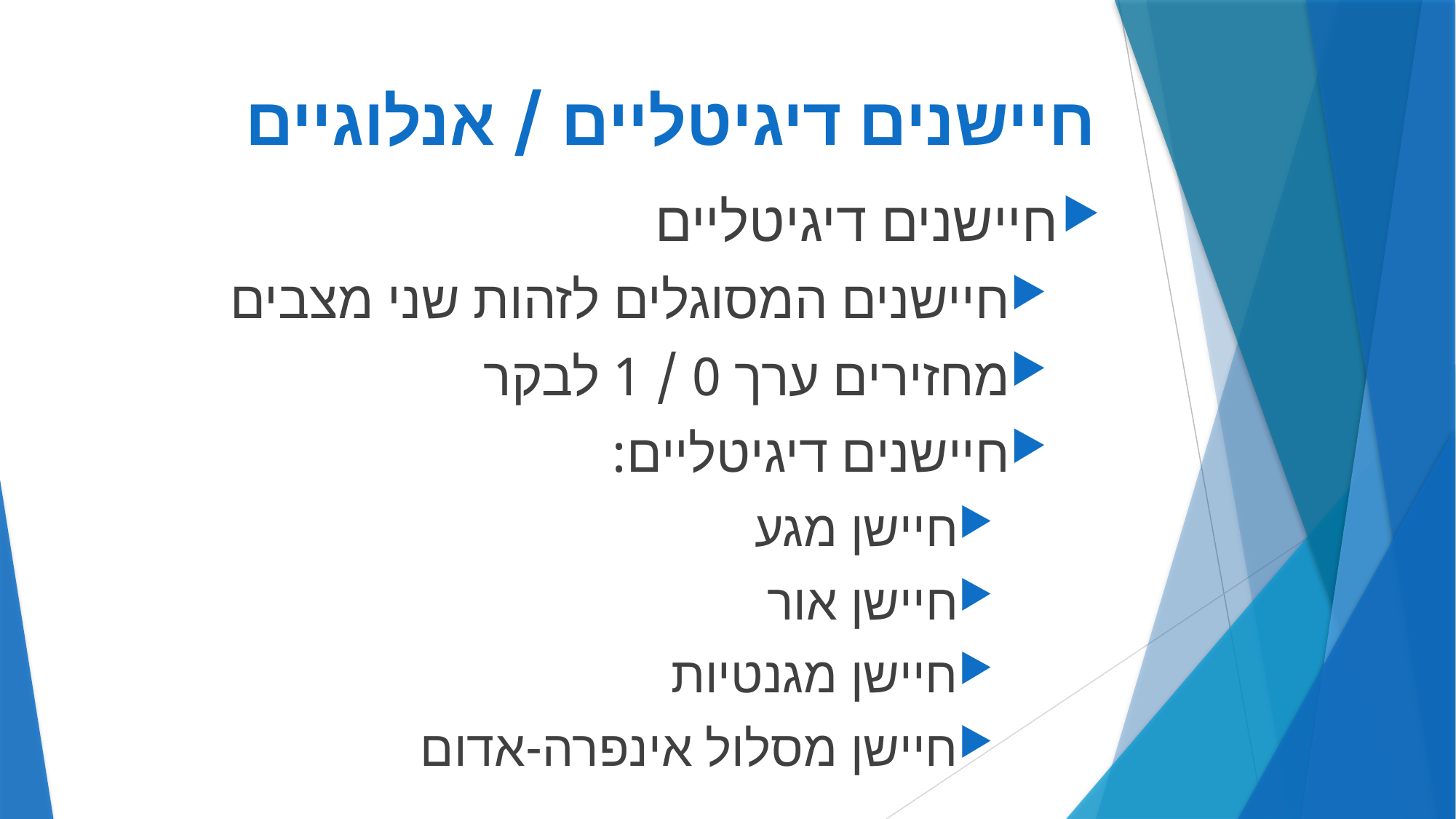

# חיישנים דיגיטליים / אנלוגיים
חיישנים דיגיטליים
חיישנים המסוגלים לזהות שני מצבים
מחזירים ערך 0 / 1 לבקר
חיישנים דיגיטליים:
חיישן מגע
חיישן אור
חיישן מגנטיות
חיישן מסלול אינפרה-אדום